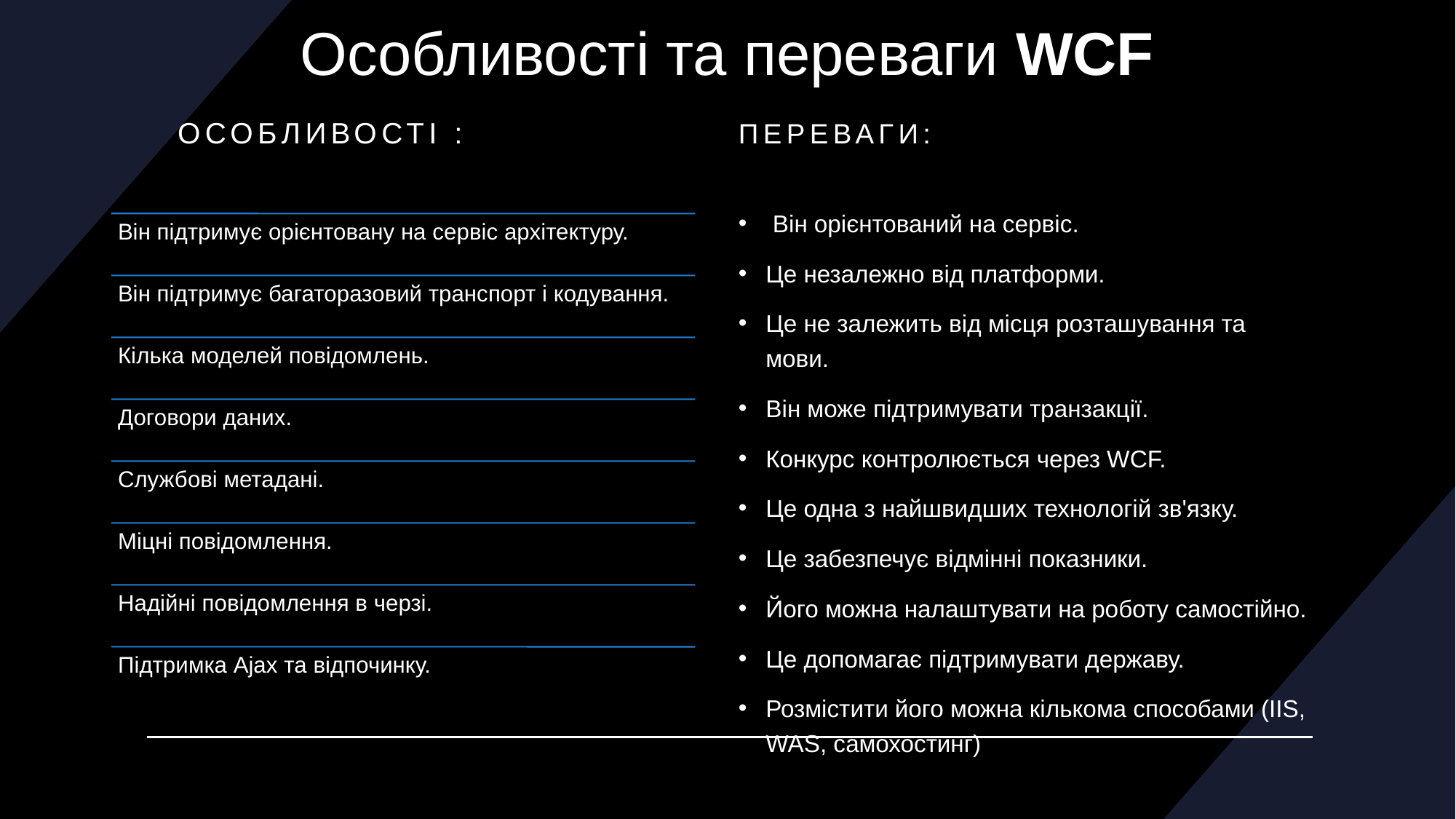

# Особливості та переваги WCF
Особливості :
Переваги:
Він орієнтований на сервіс.
Це незалежно від платформи.
Це не залежить від місця розташування та мови.
Він може підтримувати транзакції.
Конкурс контролюється через WCF.
Це одна з найшвидших технологій зв'язку.
Це забезпечує відмінні показники.
Його можна налаштувати на роботу самостійно.
Це допомагає підтримувати державу.
Розмістити його можна кількома способами (IIS, WAS, самохостинг)
Він підтримує орієнтовану на сервіс архітектуру.
Він підтримує багаторазовий транспорт і кодування.
Кілька моделей повідомлень.
Договори даних.
Службові метадані.
Міцні повідомлення.
Надійні повідомлення в черзі.
Підтримка Ajax та відпочинку.